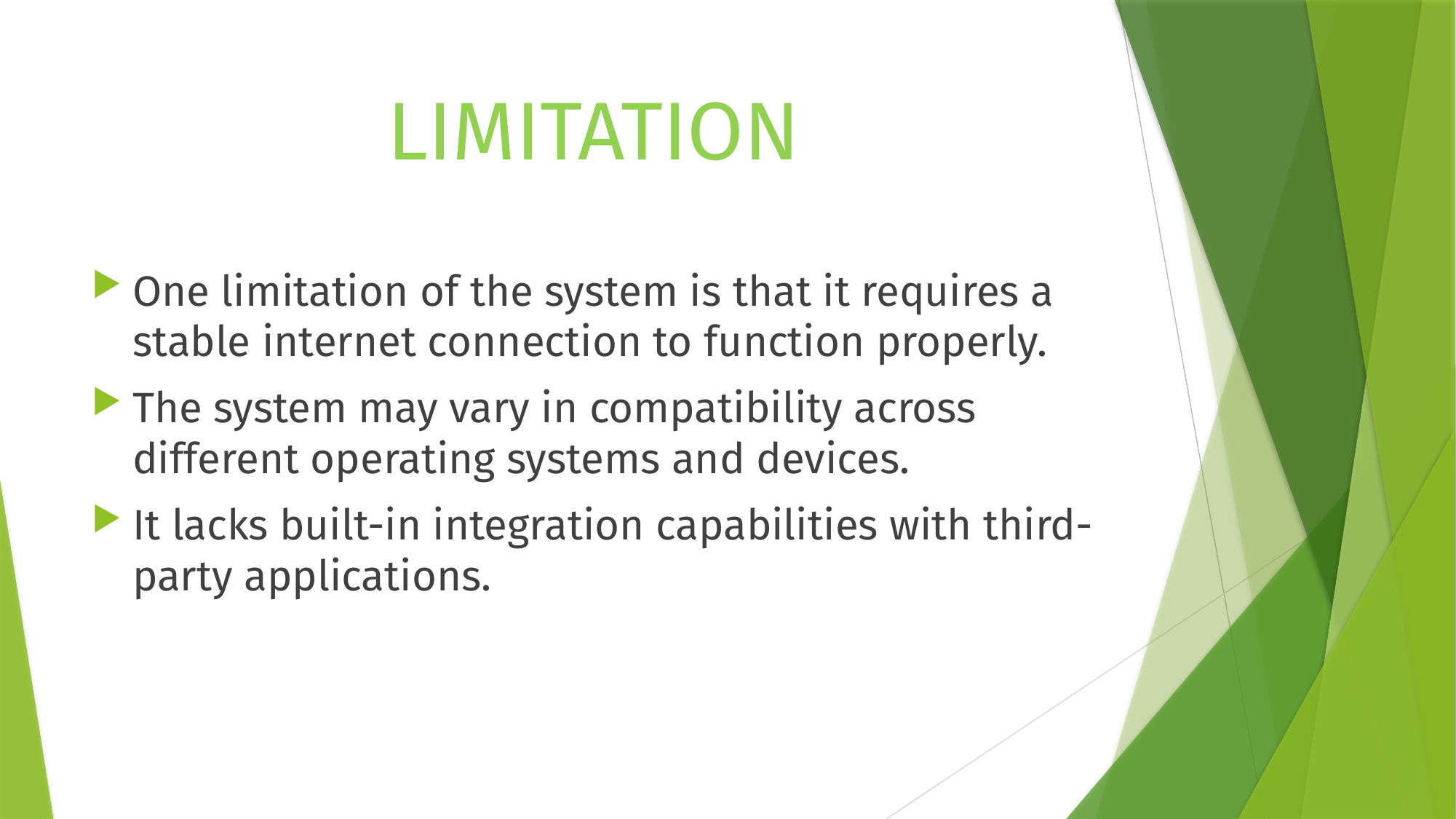

# LIMITATION
One limitation of the system is that it requires a stable internet connection to function properly.
The system may vary in compatibility across different operating systems and devices.
It lacks built-in integration capabilities with third-party applications.